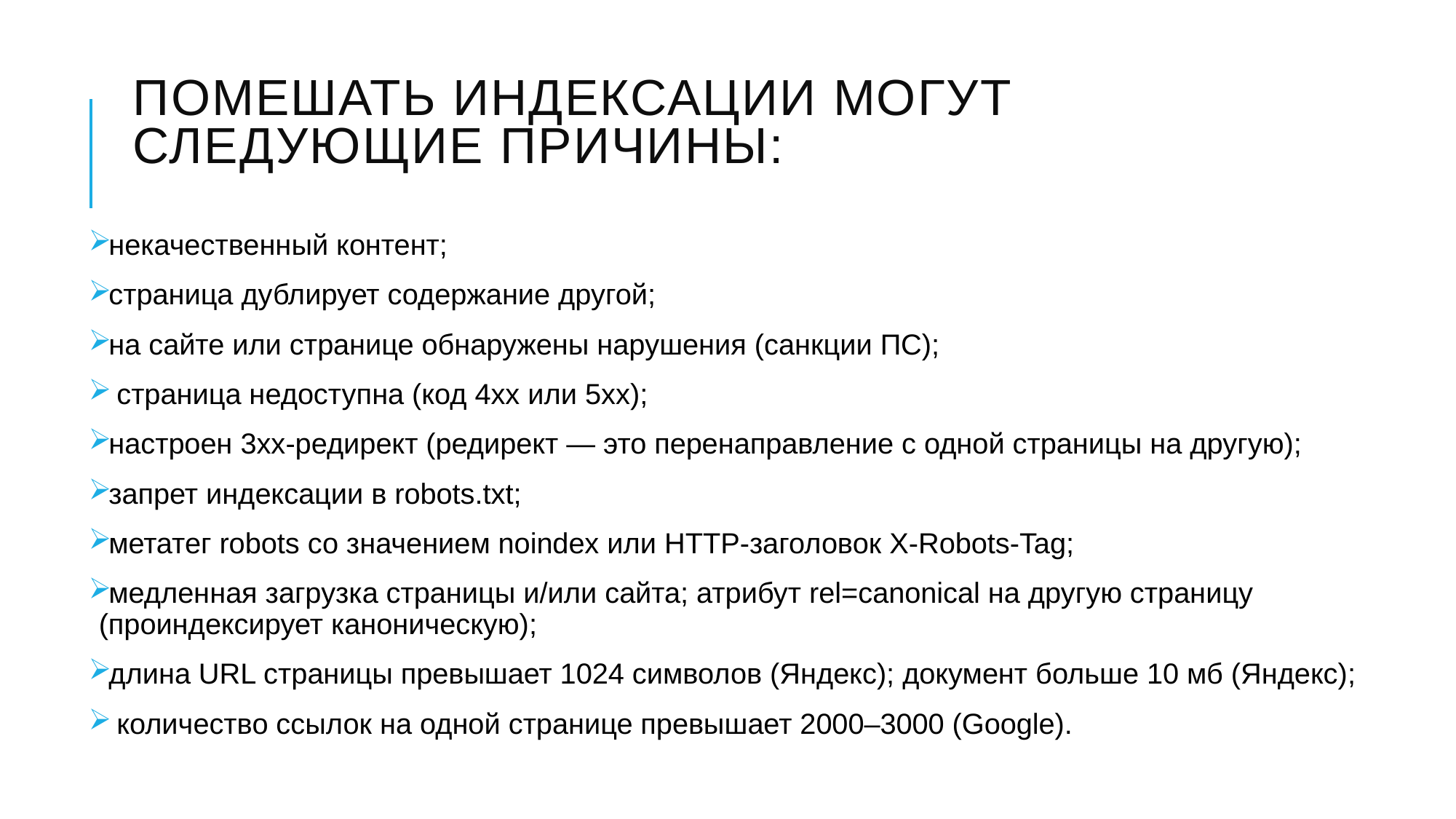

# Помешать индексации могут следующие причины:
некачественный контент;
страница дублирует содержание другой;
на сайте или странице обнаружены нарушения (санкции ПС);
 страница недоступна (код 4xx или 5xx);
настроен 3xx-редирект (редирект — это перенаправление с одной страницы на другую);
запрет индексации в robots.txt;
метатег robots со значением noindex или HTTP-заголовок X-Robots-Tag;
медленная загрузка страницы и/или сайта; атрибут rel=canonical на другую страницу (проиндексирует каноническую);
длина URL страницы превышает 1024 символов (Яндекс); документ больше 10 мб (Яндекс);
 количество ссылок на одной странице превышает 2000–3000 (Google).